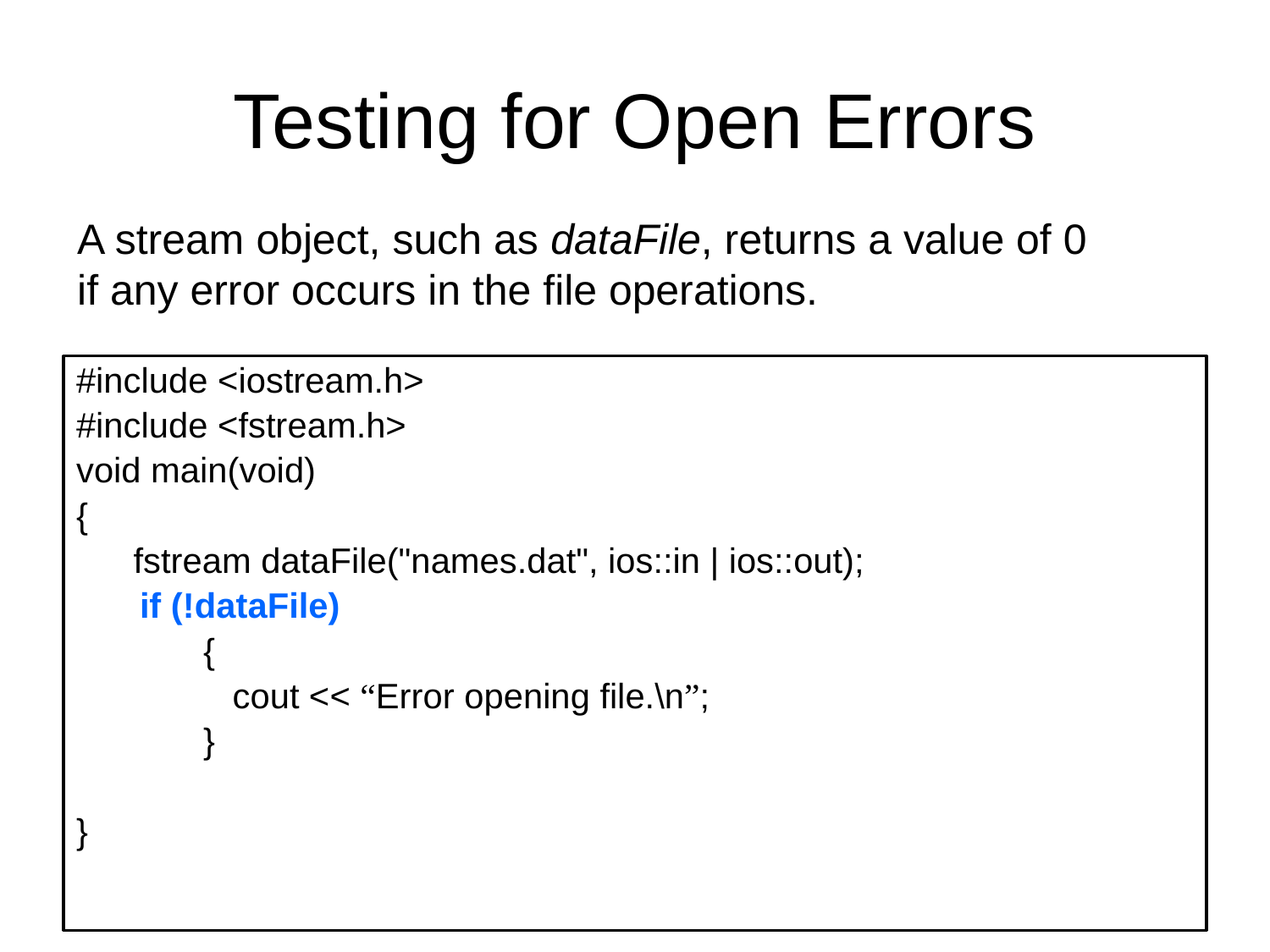

# Testing for Open Errors
A stream object, such as dataFile, returns a value of 0 if any error occurs in the file operations.
#include <iostream.h>
#include <fstream.h>
void main(void)
{
	 fstream dataFile("names.dat", ios::in | ios::out);
if (!dataFile)
{
   cout << “Error opening file.\n”;
}

}